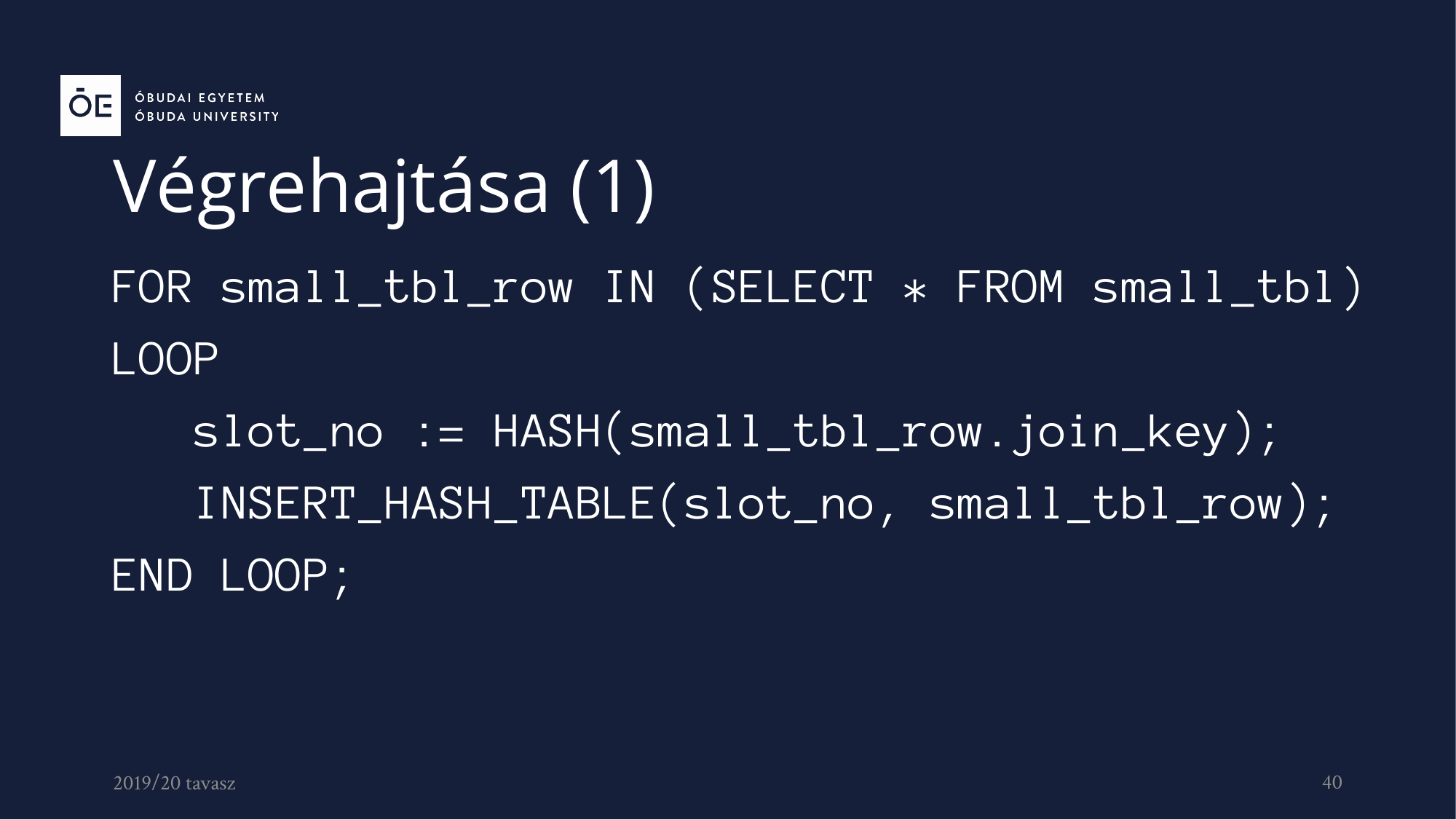

Végrehajtása (1)
FOR small_tbl_row IN (SELECT * FROM small_tbl)
LOOP
   slot_no := HASH(small_tbl_row.join_key);
   INSERT_HASH_TABLE(slot_no, small_tbl_row);
END LOOP;

2019/20 tavasz
40